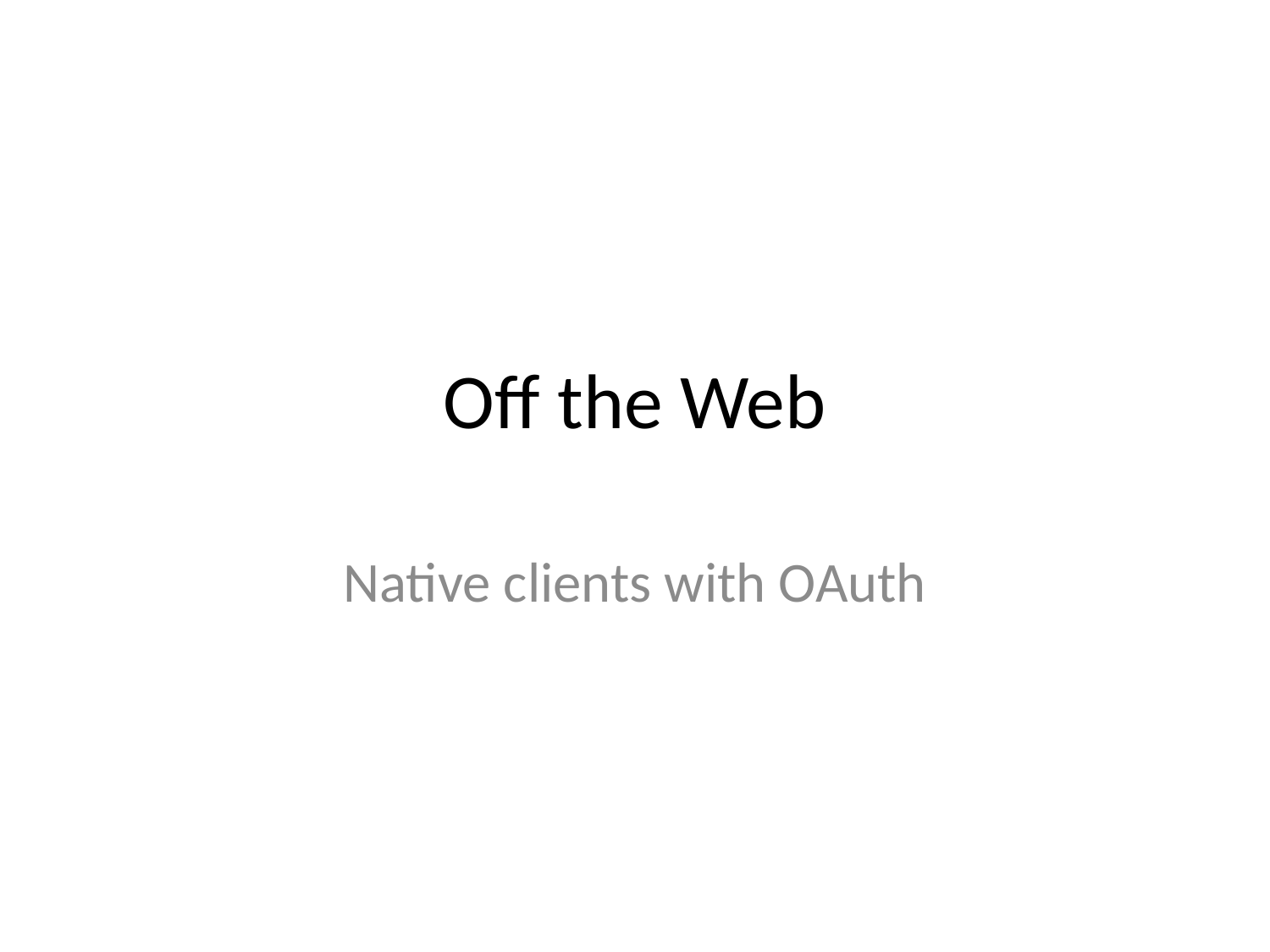

# Off the Web
Native clients with OAuth